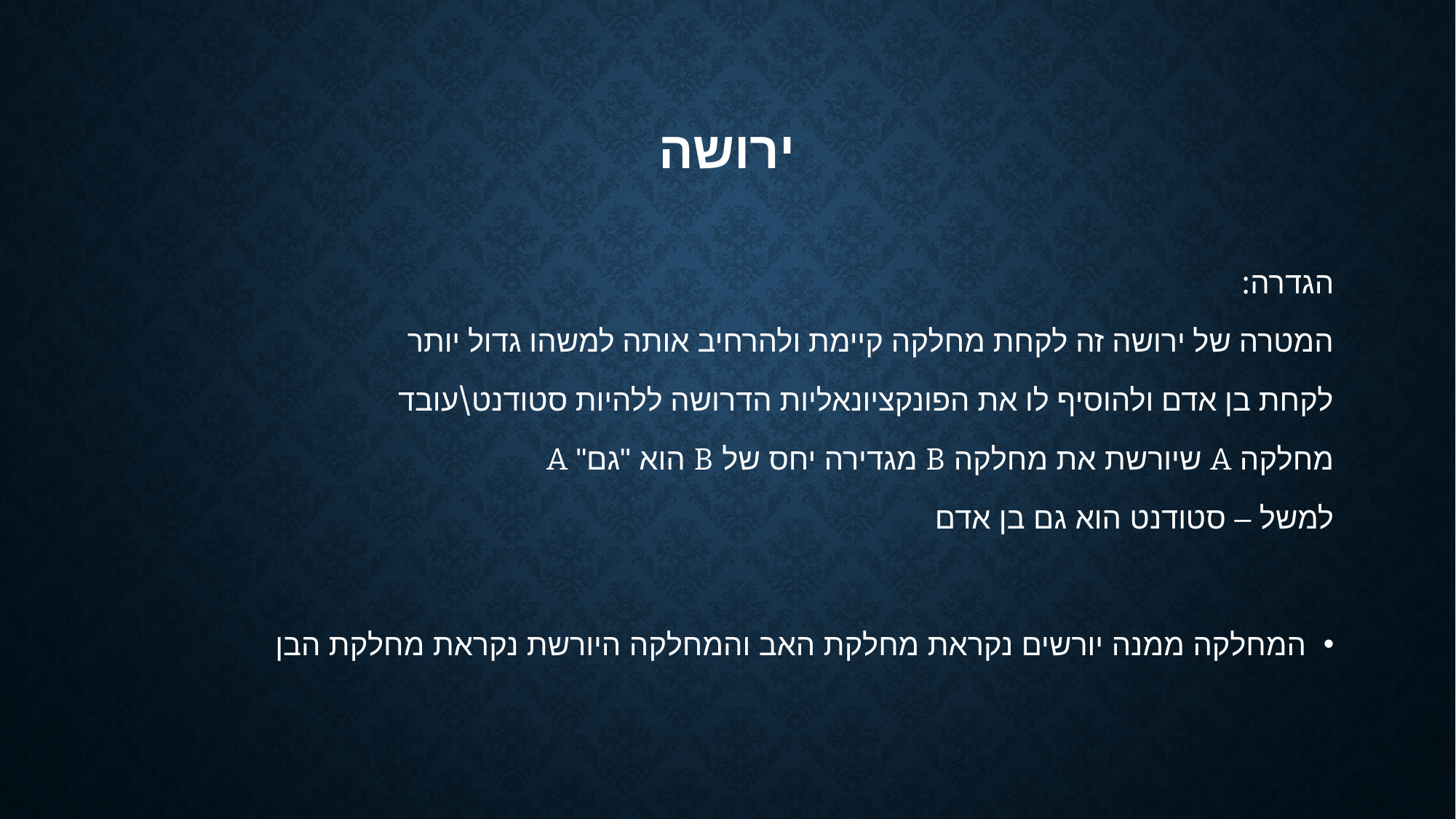

# ירושה
הגדרה:
המטרה של ירושה זה לקחת מחלקה קיימת ולהרחיב אותה למשהו גדול יותר
לקחת בן אדם ולהוסיף לו את הפונקציונאליות הדרושה ללהיות סטודנט\עובד
מחלקה A שיורשת את מחלקה B מגדירה יחס של B הוא "גם" A
למשל – סטודנט הוא גם בן אדם

המחלקה ממנה יורשים נקראת מחלקת האב והמחלקה היורשת נקראת מחלקת הבן